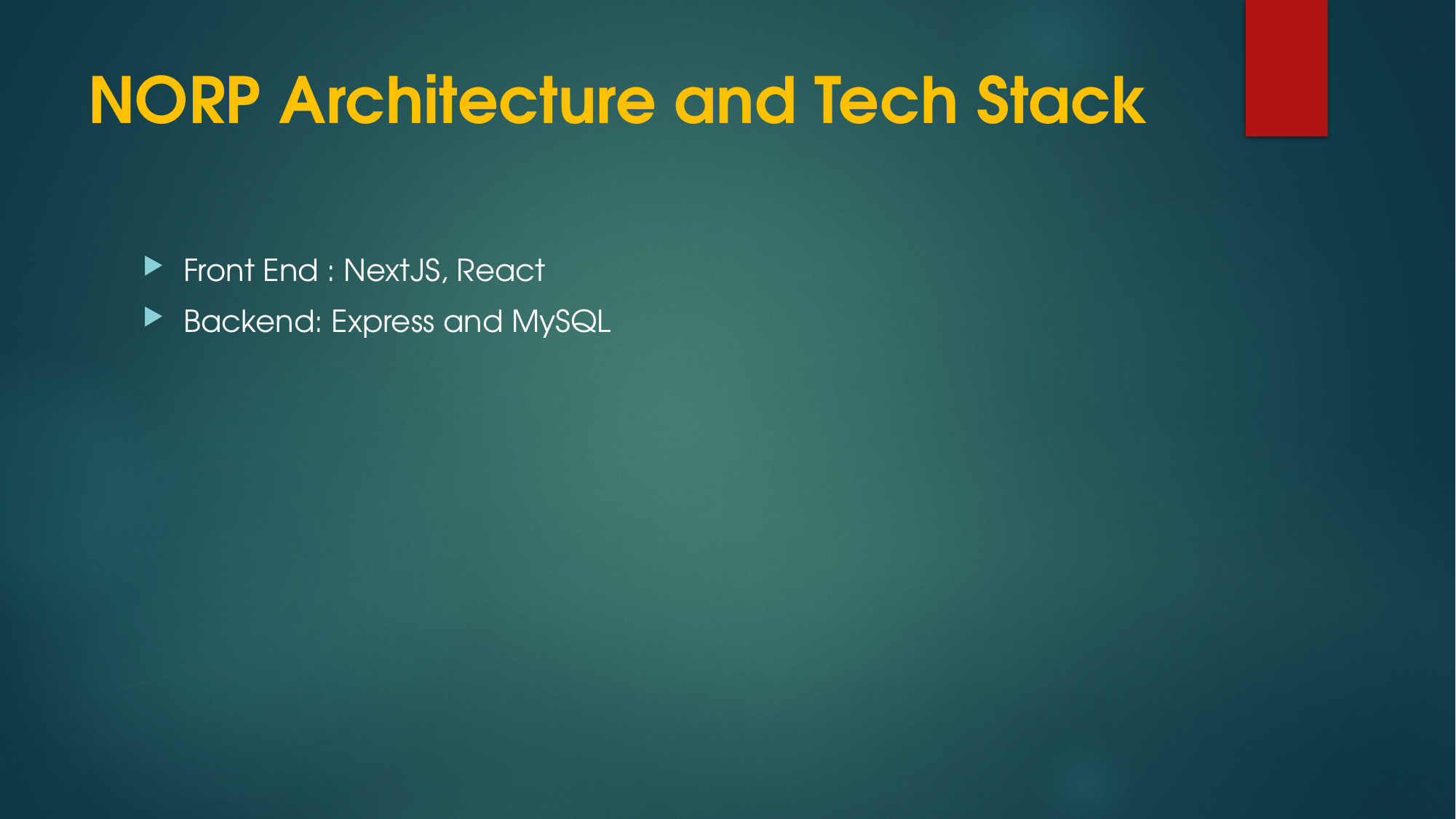

# NORP Architecture and Tech Stack
Front End : NextJS, React
Backend: Express and MySQL